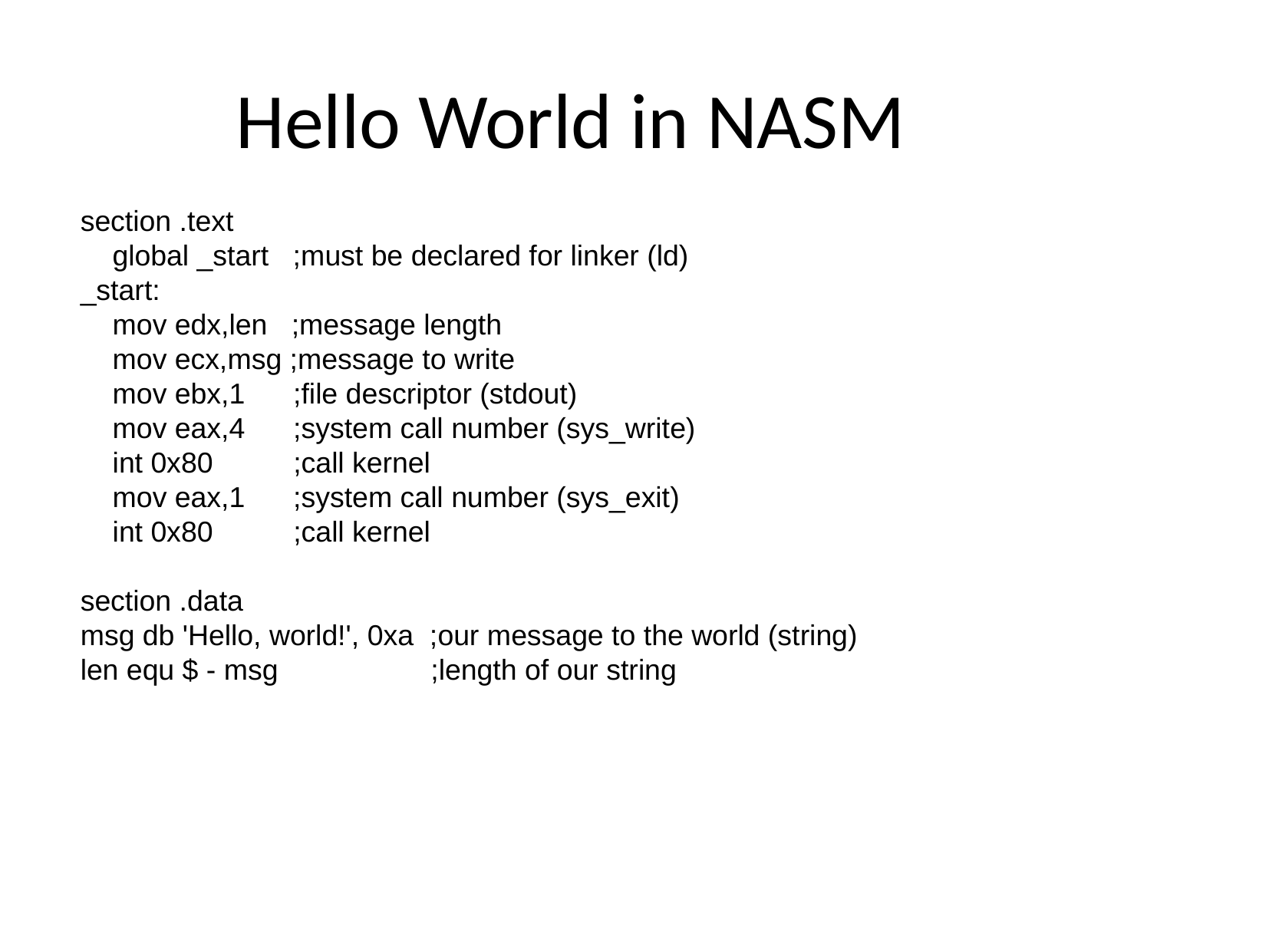

Hello World in NASM
section .text
    global _start   ;must be declared for linker (ld)
_start:
    mov edx,len   ;message length
    mov ecx,msg ;message to write
    mov ebx,1      ;file descriptor (stdout)
    mov eax,4      ;system call number (sys_write)
    int 0x80          ;call kernel
    mov eax,1      ;system call number (sys_exit)
    int 0x80          ;call kernel

section .data
msg db 'Hello, world!', 0xa  ;our message to the world (string)
len equ $ - msg                   ;length of our string